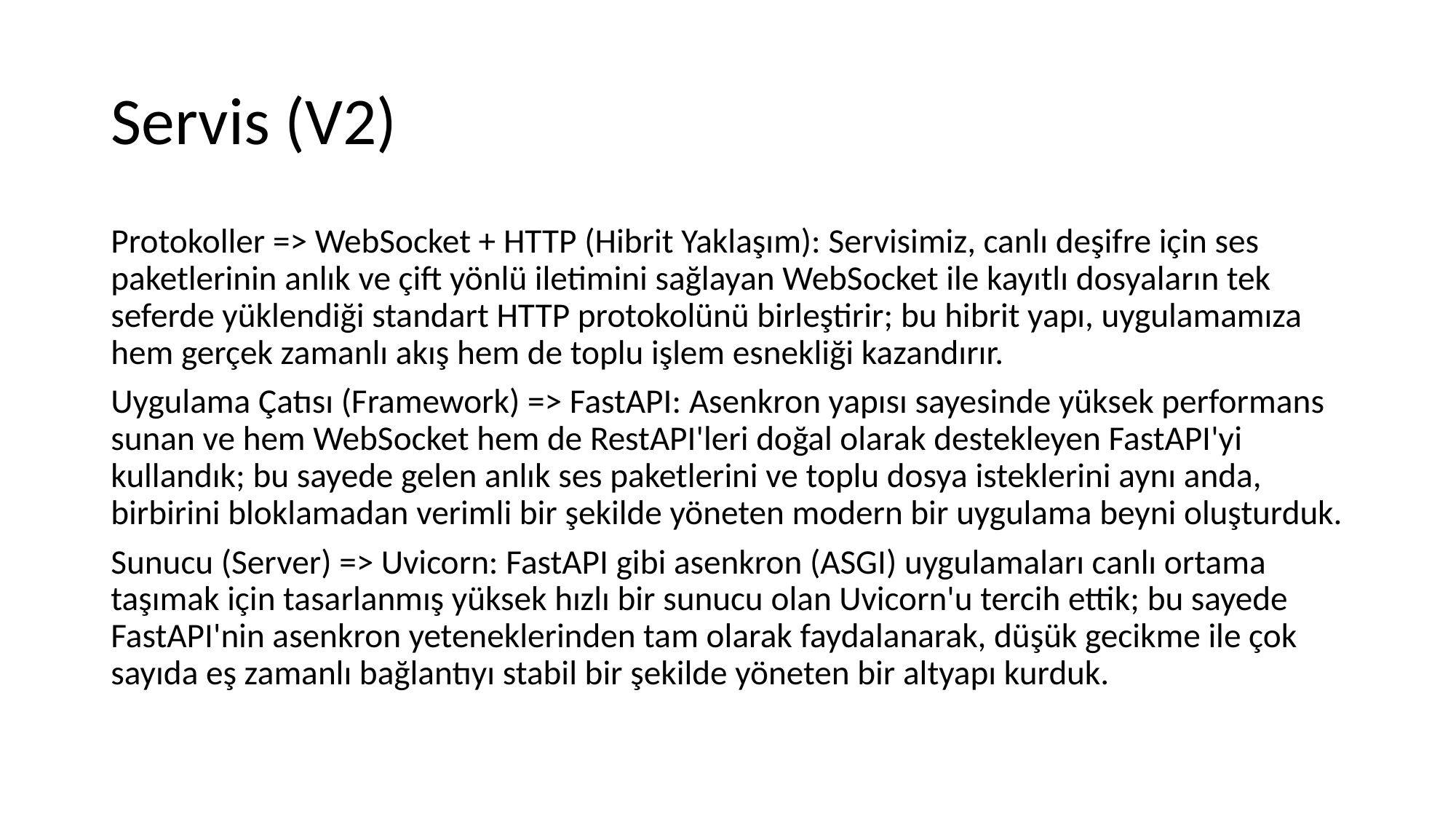

# Servis (V2)
Protokoller => WebSocket + HTTP (Hibrit Yaklaşım): Servisimiz, canlı deşifre için ses paketlerinin anlık ve çift yönlü iletimini sağlayan WebSocket ile kayıtlı dosyaların tek seferde yüklendiği standart HTTP protokolünü birleştirir; bu hibrit yapı, uygulamamıza hem gerçek zamanlı akış hem de toplu işlem esnekliği kazandırır.
Uygulama Çatısı (Framework) => FastAPI: Asenkron yapısı sayesinde yüksek performans sunan ve hem WebSocket hem de RestAPI'leri doğal olarak destekleyen FastAPI'yi kullandık; bu sayede gelen anlık ses paketlerini ve toplu dosya isteklerini aynı anda, birbirini bloklamadan verimli bir şekilde yöneten modern bir uygulama beyni oluşturduk.
Sunucu (Server) => Uvicorn: FastAPI gibi asenkron (ASGI) uygulamaları canlı ortama taşımak için tasarlanmış yüksek hızlı bir sunucu olan Uvicorn'u tercih ettik; bu sayede FastAPI'nin asenkron yeteneklerinden tam olarak faydalanarak, düşük gecikme ile çok sayıda eş zamanlı bağlantıyı stabil bir şekilde yöneten bir altyapı kurduk.